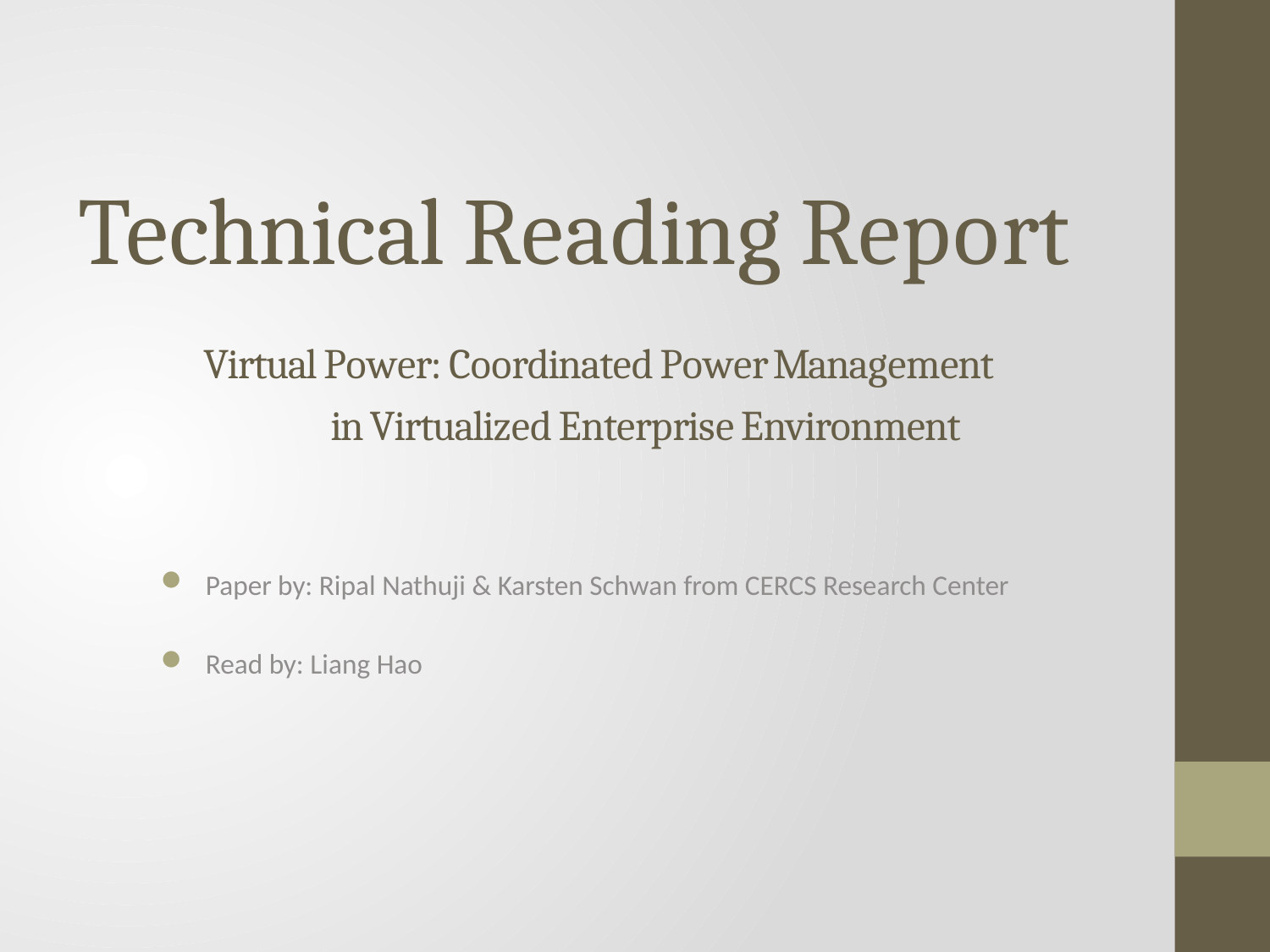

# Technical Reading Report Virtual Power: Coordinated Power Management in Virtualized Enterprise Environment
Paper by: Ripal Nathuji & Karsten Schwan from CERCS Research Center

Read by: Liang Hao